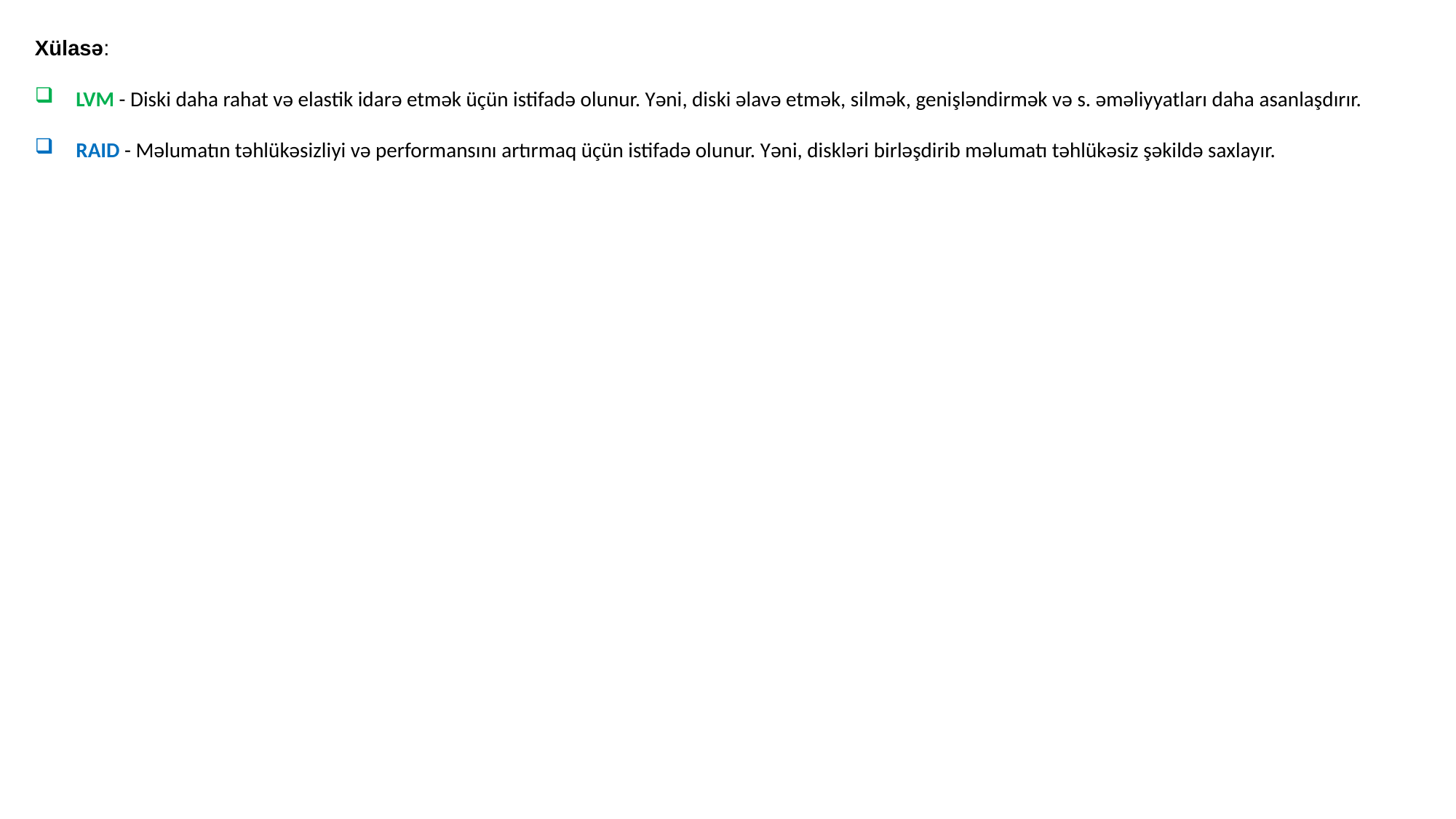

Xülasə:

LVM - Diski daha rahat və elastik idarə etmək üçün istifadə olunur. Yəni, diski əlavə etmək, silmək, genişləndirmək və s. əməliyyatları daha asanlaşdırır.

RAID - Məlumatın təhlükəsizliyi və performansını artırmaq üçün istifadə olunur. Yəni, diskləri birləşdirib məlumatı təhlükəsiz şəkildə saxlayır.